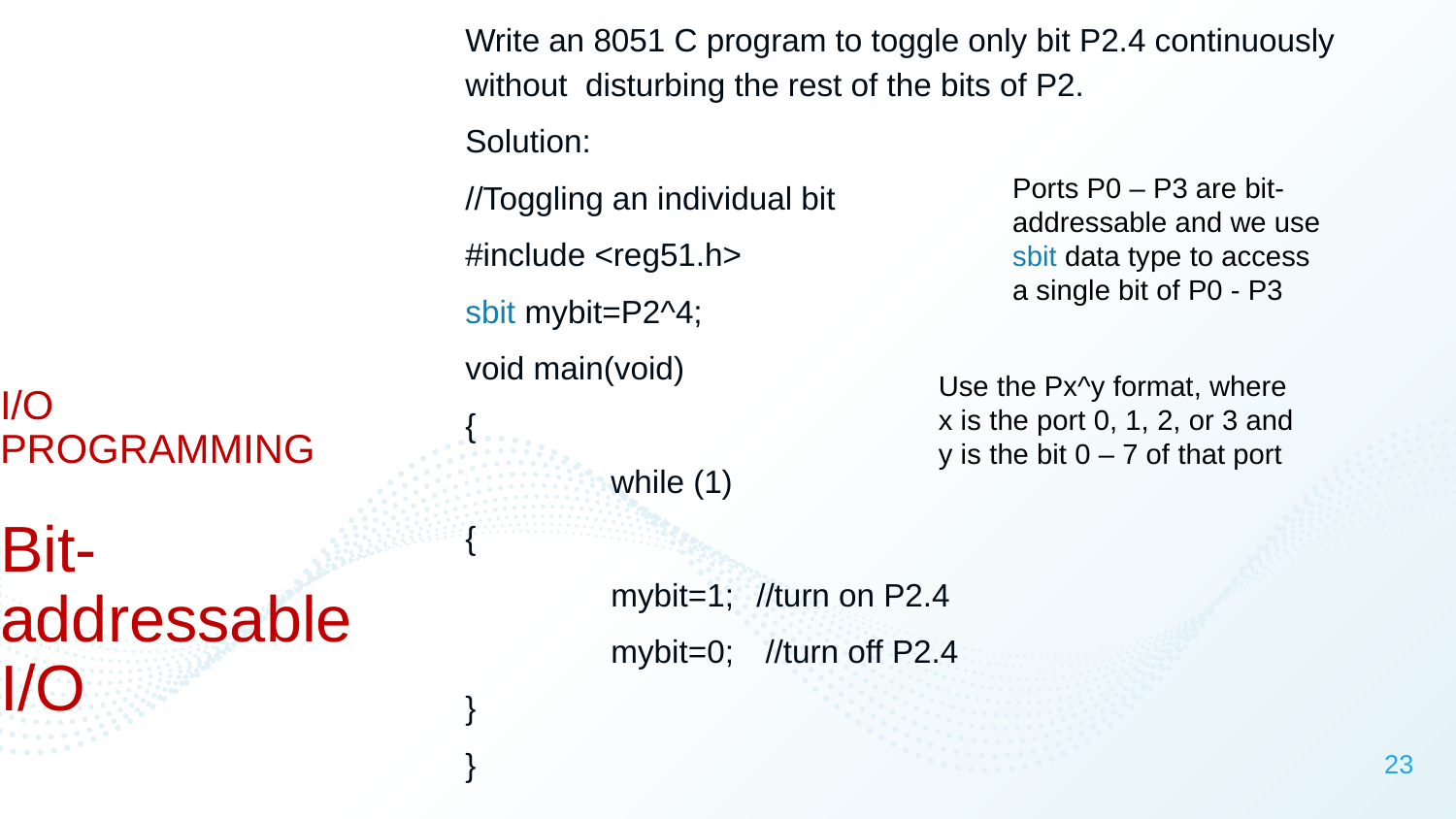

Write an 8051 C program to toggle only bit P2.4 continuously without  disturbing the rest of the bits of P2.
Solution:
//Toggling an individual bit
#include <reg51.h>
sbit mybit=P2^4;
void main(void)
{
	while (1)
{
	mybit=1; 	//turn on P2.4
	mybit=0;	 //turn off P2.4
}
}
# I/O PROGRAMMING Bit-addressable I/O
Ports P0 – P3 are bit-
addressable and we use
sbit data type to access
a single bit of P0 - P3

Use the Px^y format, where
x is the port 0, 1, 2, or 3 and
y is the bit 0 – 7 of that port
23